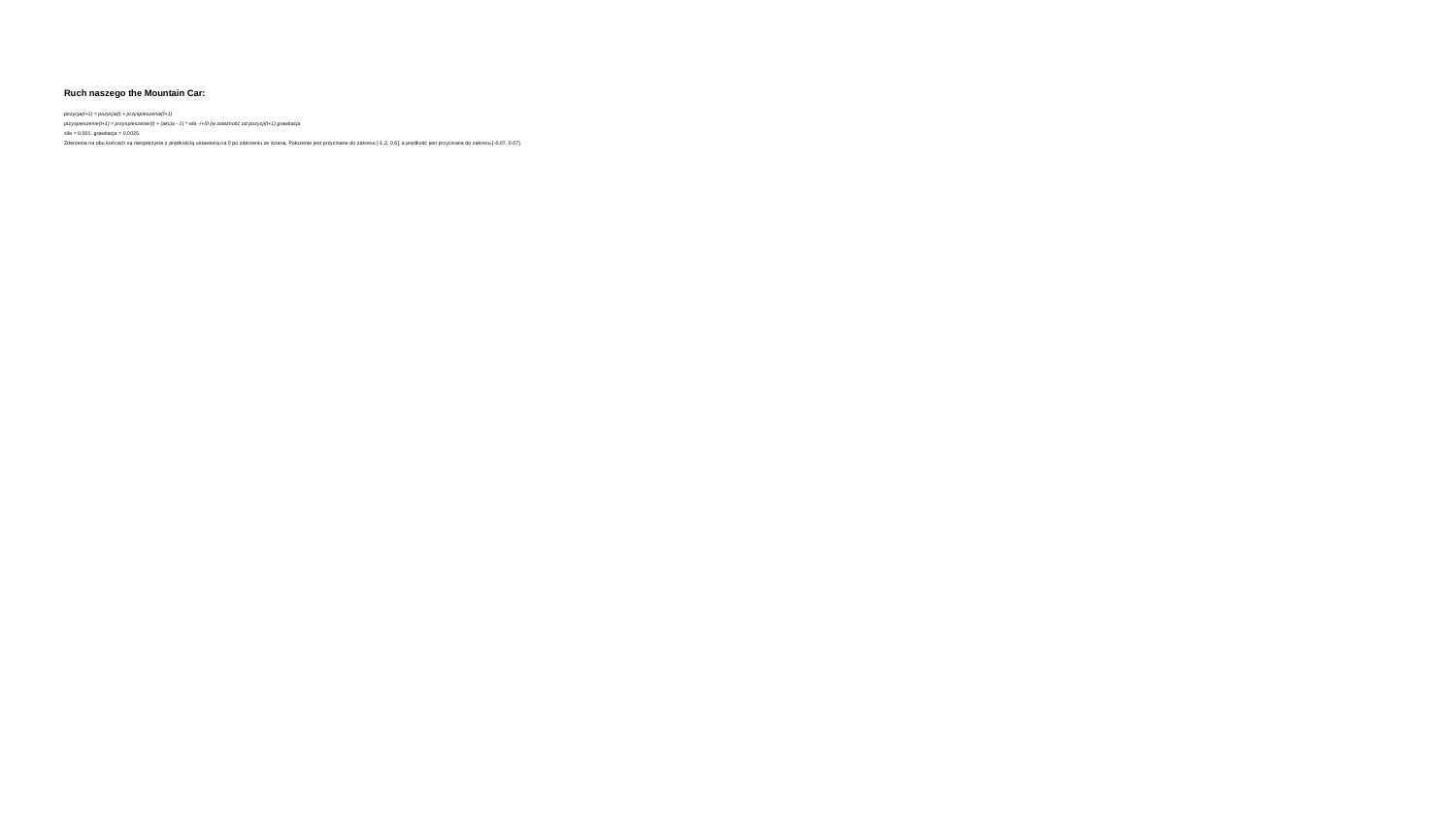

# Ruch naszego the Mountain Car:

pozycja(t+1) = pozycja(t) + przyspieszenie(t+1)
przyspieszenie(t+1) = przyspieszenie(t) + (akcja - 1) * siła -/+/0 (w zależność od pozycji(t+1) grawitacja
siła = 0,001, grawitacja = 0,0025.
Zderzenia na obu końcach są niesprężyste z prędkością ustawioną na 0 po zderzeniu ze ścianą. Położenie jest przycinane do zakresu [-1,2, 0,6], a prędkość jest przycinana do zakresu.[-0.07, 0.07].